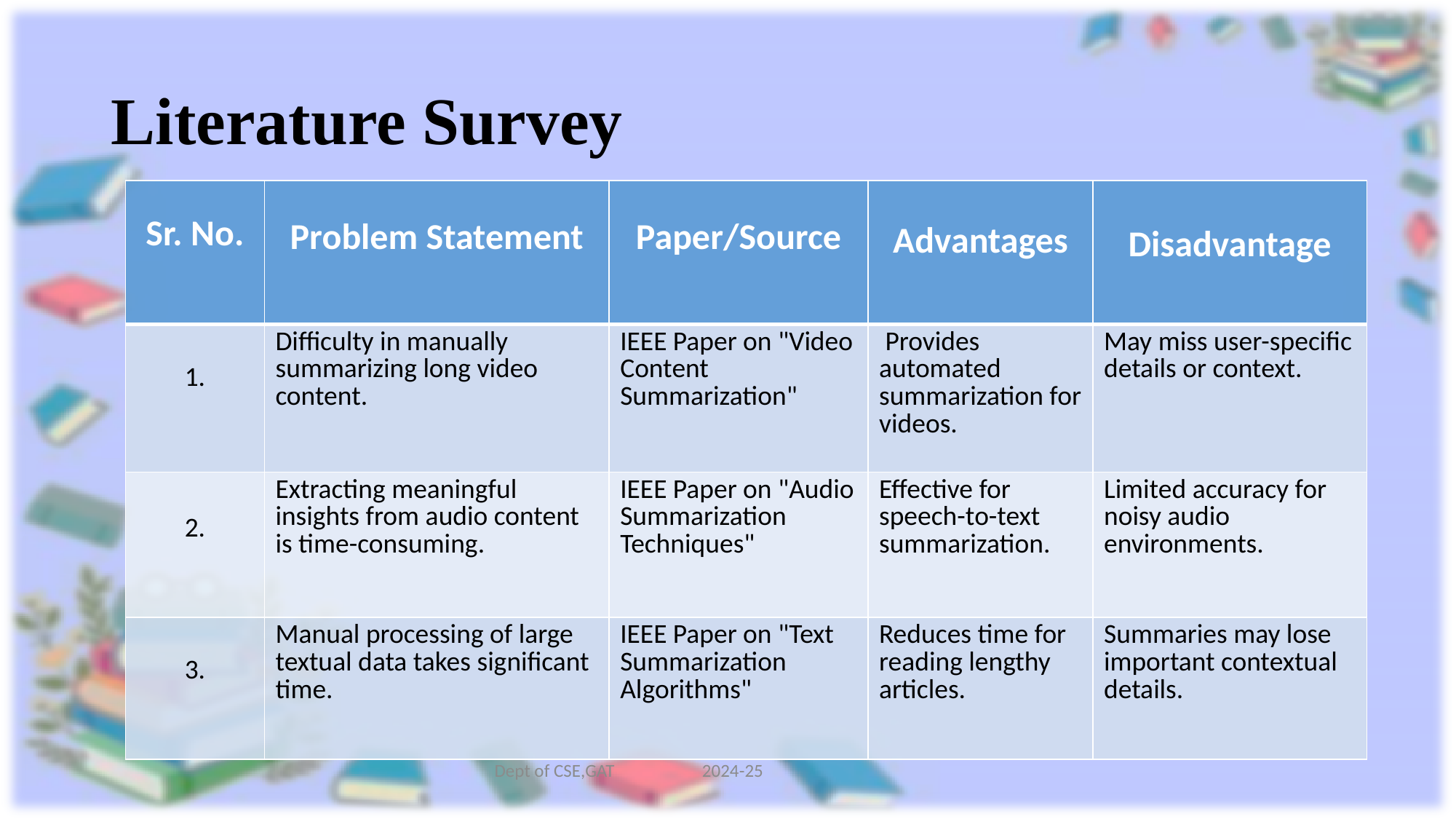

# Literature Survey
| Sr. No. | Problem Statement | Paper/Source | Advantages | Disadvantage |
| --- | --- | --- | --- | --- |
| 1. | Difficulty in manually summarizing long video content. | IEEE Paper on "Video Content Summarization" | Provides automated summarization for videos. | May miss user-specific details or context. |
| 2. | Extracting meaningful insights from audio content is time-consuming. | IEEE Paper on "Audio Summarization Techniques" | Effective for speech-to-text summarization. | Limited accuracy for noisy audio environments. |
| 3. | Manual processing of large textual data takes significant time. | IEEE Paper on "Text Summarization Algorithms" | Reduces time for reading lengthy articles. | Summaries may lose important contextual details. |

Dept of CSE,GAT                     2024-25
5